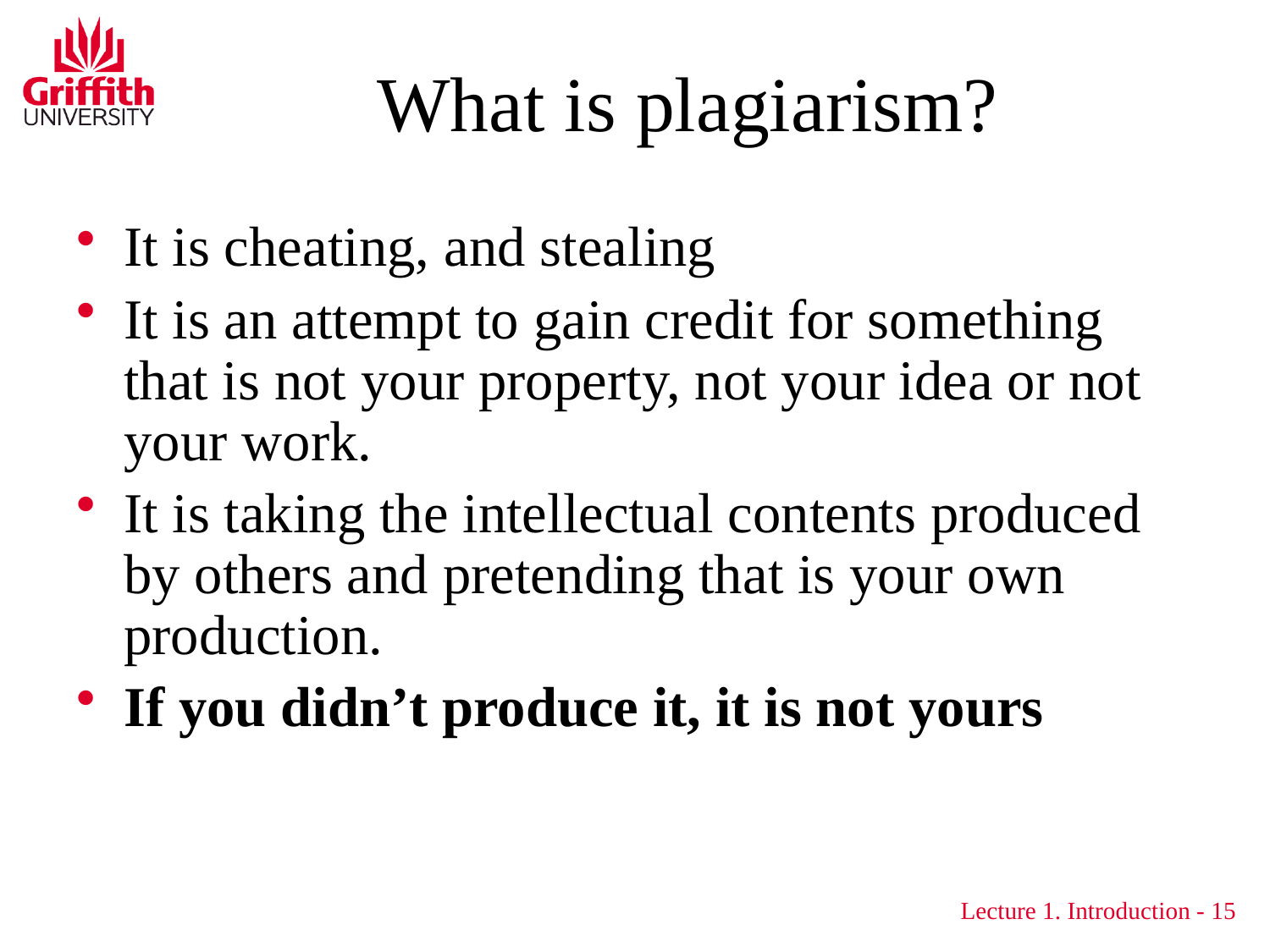

# What is plagiarism?
It is cheating, and stealing
It is an attempt to gain credit for something that is not your property, not your idea or not your work.
It is taking the intellectual contents produced by others and pretending that is your own production.
If you didn’t produce it, it is not yours
Lecture 1. Introduction - 15